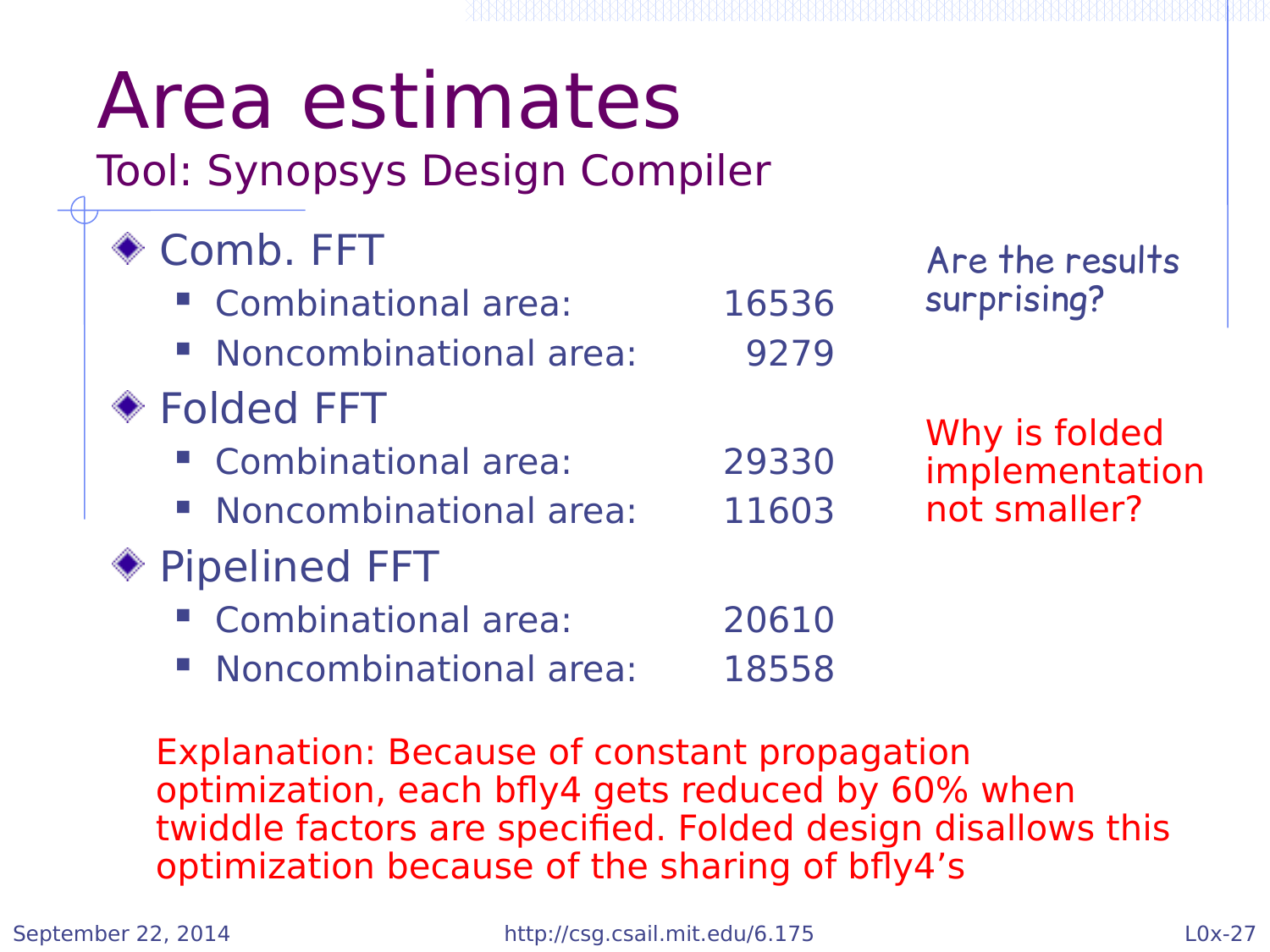

# Area estimates Tool: Synopsys Design Compiler
Comb. FFT
Combinational area:		16536
Noncombinational area:	  9279
Folded FFT
Combinational area:       	29330
Noncombinational area:    	11603
Pipelined FFT
Combinational area:       	20610
Noncombinational area:    	18558

Are the results surprising?
Why is folded implementation not smaller?
Explanation: Because of constant propagation optimization, each bfly4 gets reduced by 60% when twiddle factors are specified. Folded design disallows this optimization because of the sharing of bfly4’s
September 22, 2014
http://csg.csail.mit.edu/6.175
L0x-27